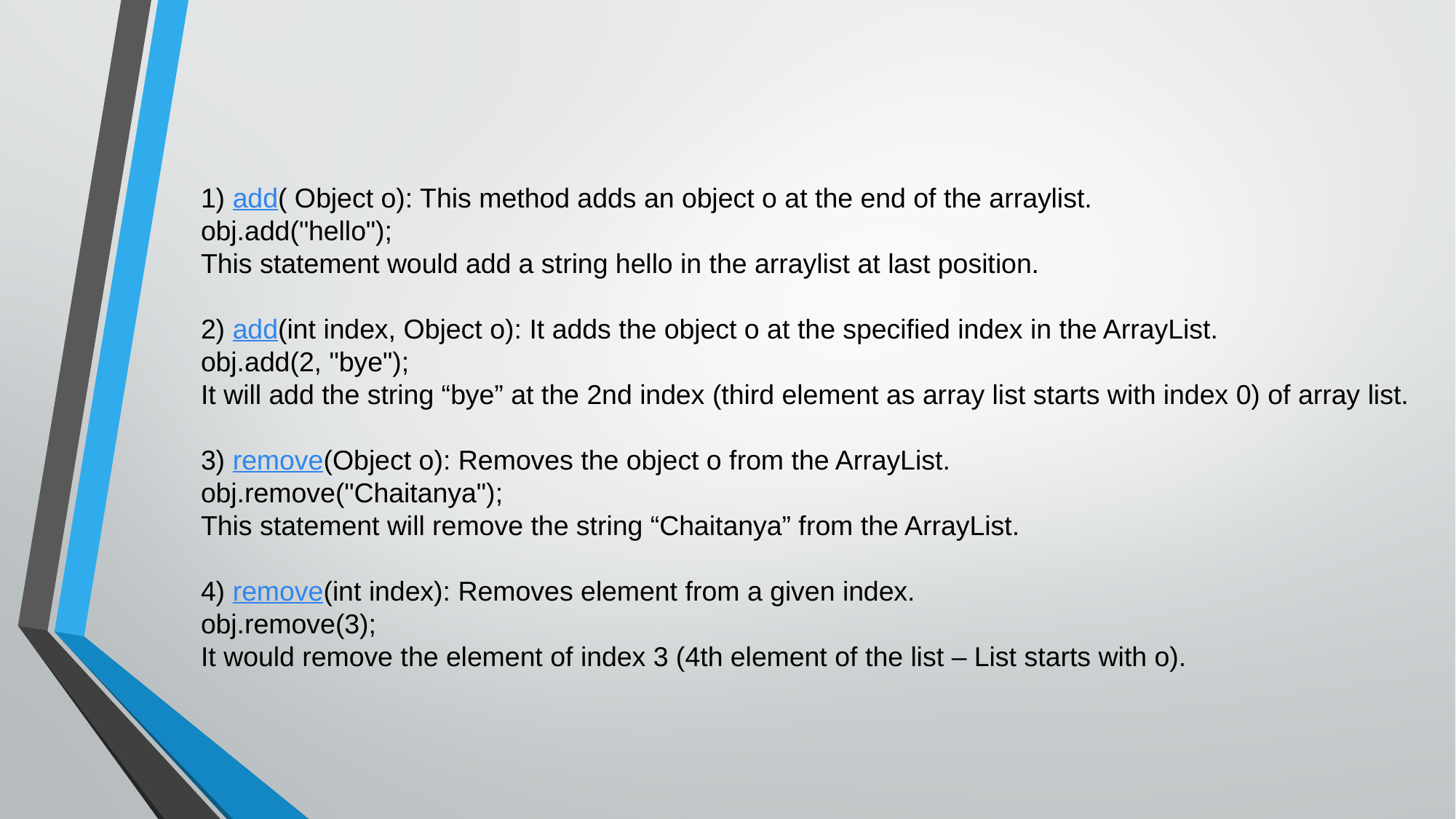

1) add( Object o): This method adds an object o at the end of the arraylist.
obj.add("hello");
This statement would add a string hello in the arraylist at last position.

2) add(int index, Object o): It adds the object o at the specified index in the ArrayList.
obj.add(2, "bye");
It will add the string “bye” at the 2nd index (third element as array list starts with index 0) of array list.

3) remove(Object o): Removes the object o from the ArrayList.
obj.remove("Chaitanya");
This statement will remove the string “Chaitanya” from the ArrayList.

4) remove(int index): Removes element from a given index.
obj.remove(3);
It would remove the element of index 3 (4th element of the list – List starts with o).